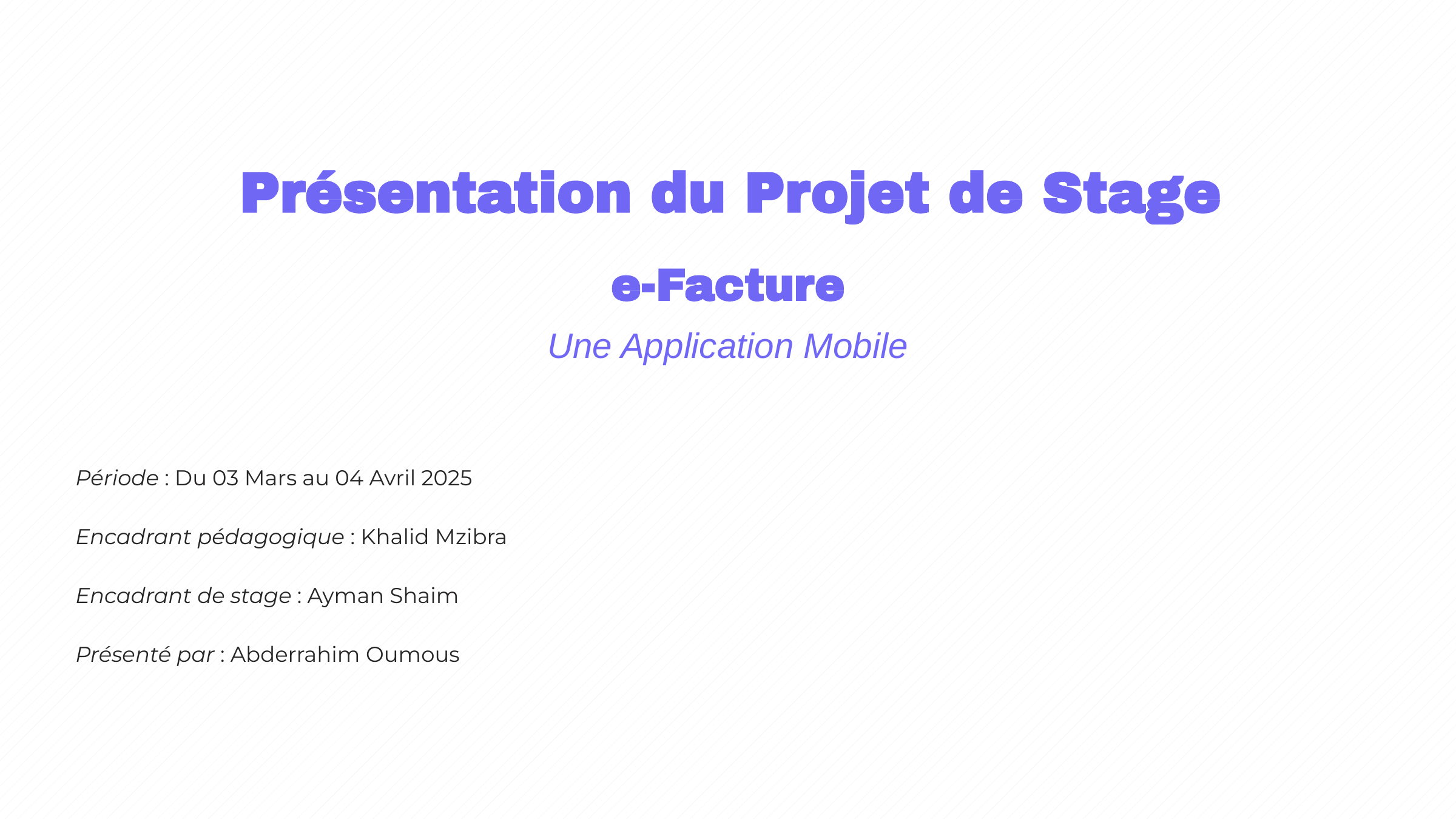

Présentation du Projet de Stage
e-Facture
Une Application Mobile
Période : Du 03 Mars au 04 Avril 2025
Encadrant pédagogique : Khalid Mzibra
Encadrant de stage : Ayman Shaim
Présenté par : Abderrahim Oumous